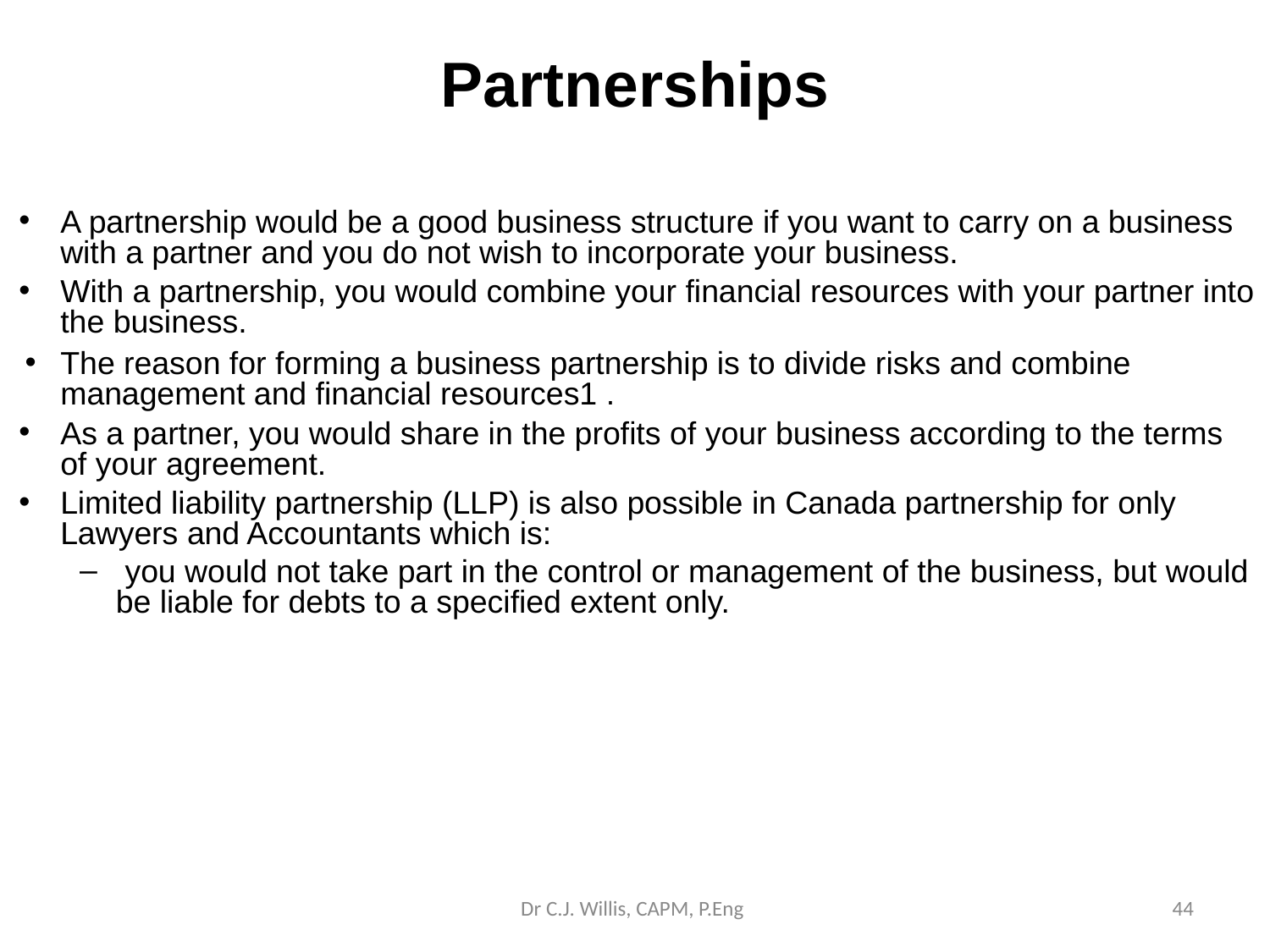

Partnerships
A partnership would be a good business structure if you want to carry on a business with a partner and you do not wish to incorporate your business.
With a partnership, you would combine your financial resources with your partner into the business.
The reason for forming a business partnership is to divide risks and combine management and financial resources1 .
As a partner, you would share in the profits of your business according to the terms of your agreement.
Limited liability partnership (LLP) is also possible in Canada partnership for only Lawyers and Accountants which is:
 you would not take part in the control or management of the business, but would be liable for debts to a specified extent only.
Dr C.J. Willis, CAPM, P.Eng
44